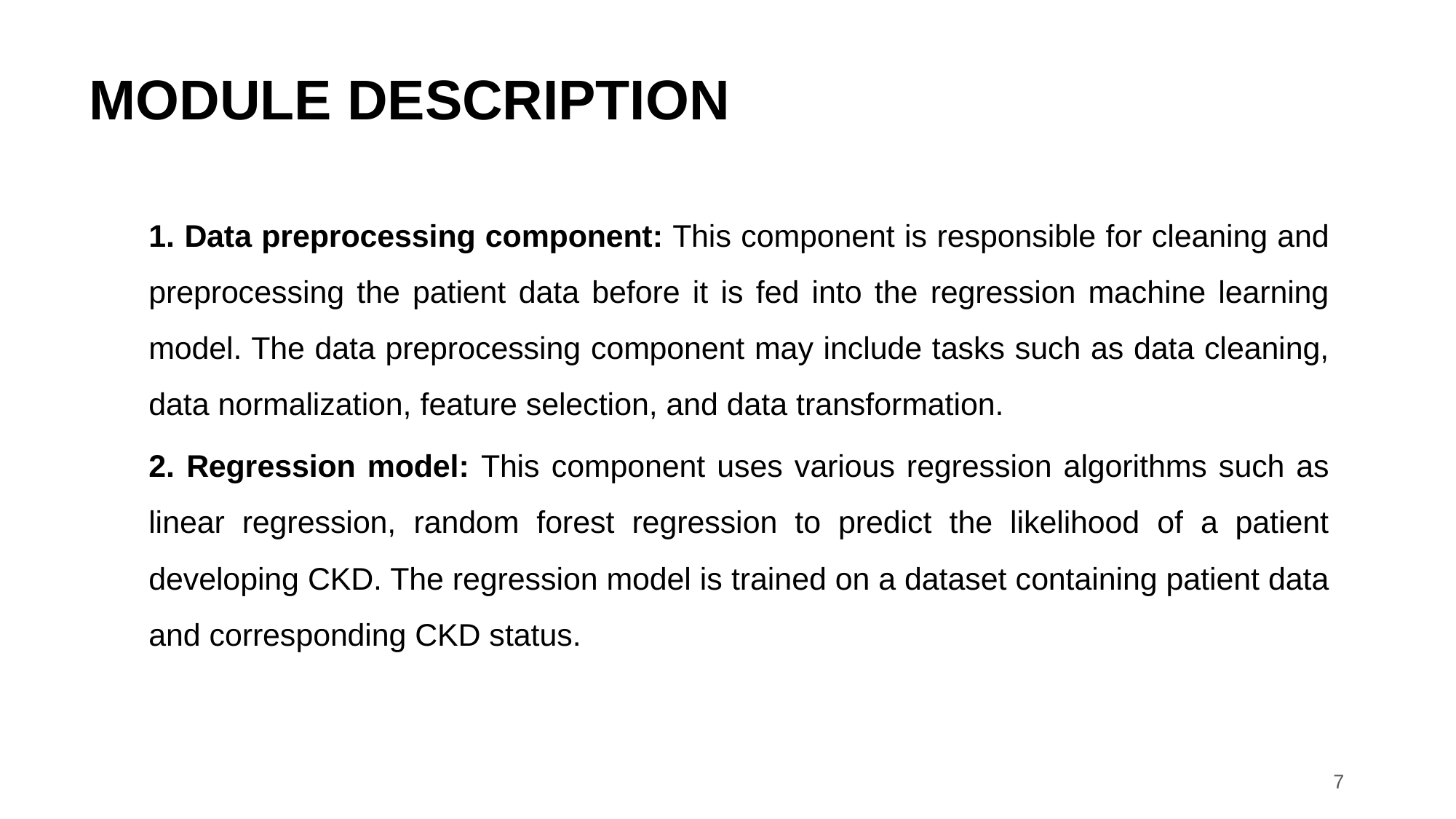

# MODULE DESCRIPTION

1. Data preprocessing component: This component is responsible for cleaning and preprocessing the patient data before it is fed into the regression machine learning model. The data preprocessing component may include tasks such as data cleaning, data normalization, feature selection, and data transformation.
2. Regression model: This component uses various regression algorithms such as linear regression, random forest regression to predict the likelihood of a patient developing CKD. The regression model is trained on a dataset containing patient data and corresponding CKD status.

7